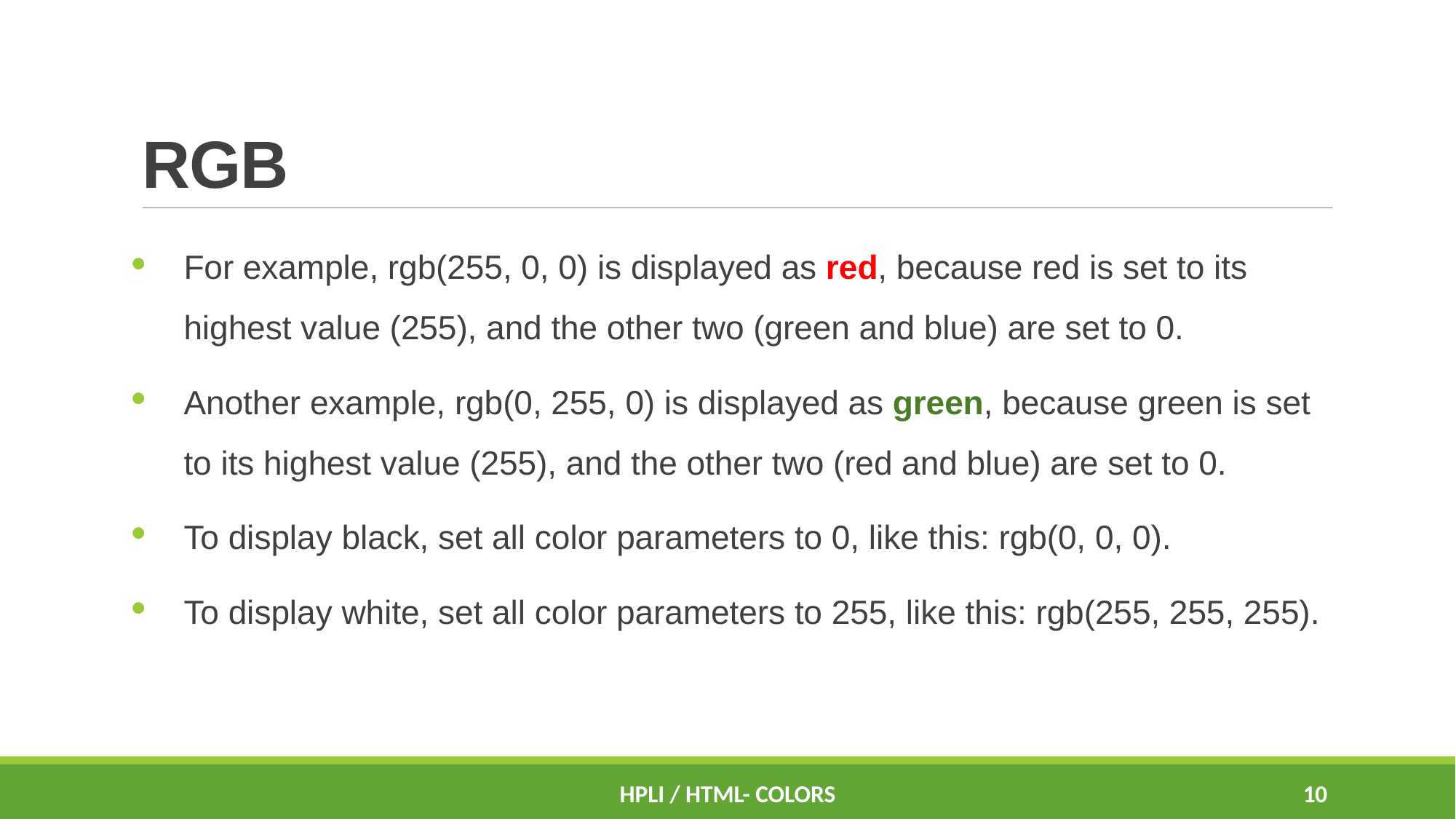

# RGB
For example, rgb(255, 0, 0) is displayed as red, because red is set to its highest value (255), and the other two (green and blue) are set to 0.
Another example, rgb(0, 255, 0) is displayed as green, because green is set to its highest value (255), and the other two (red and blue) are set to 0.
To display black, set all color parameters to 0, like this: rgb(0, 0, 0).
To display white, set all color parameters to 255, like this: rgb(255, 255, 255).

HPLI / HTML- Colors
10